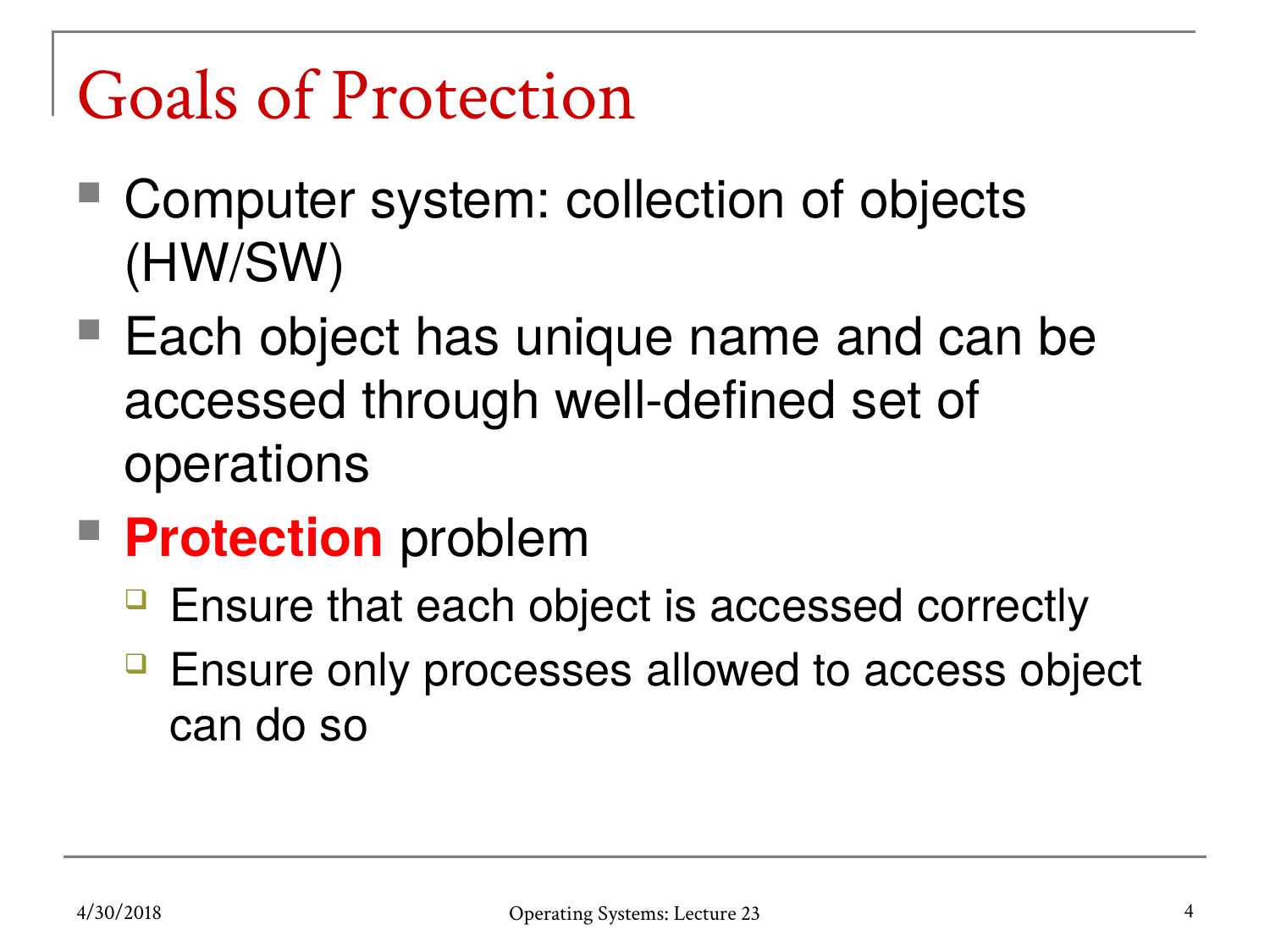

# Goals of Protection
Computer system: collection of objects (HW/SW)
Each object has unique name and can be accessed through well-defined set of operations
Protection problem
Ensure that each object is accessed correctly
Ensure only processes allowed to access object can do so

4/30/2018
4
Operating Systems: Lecture 23